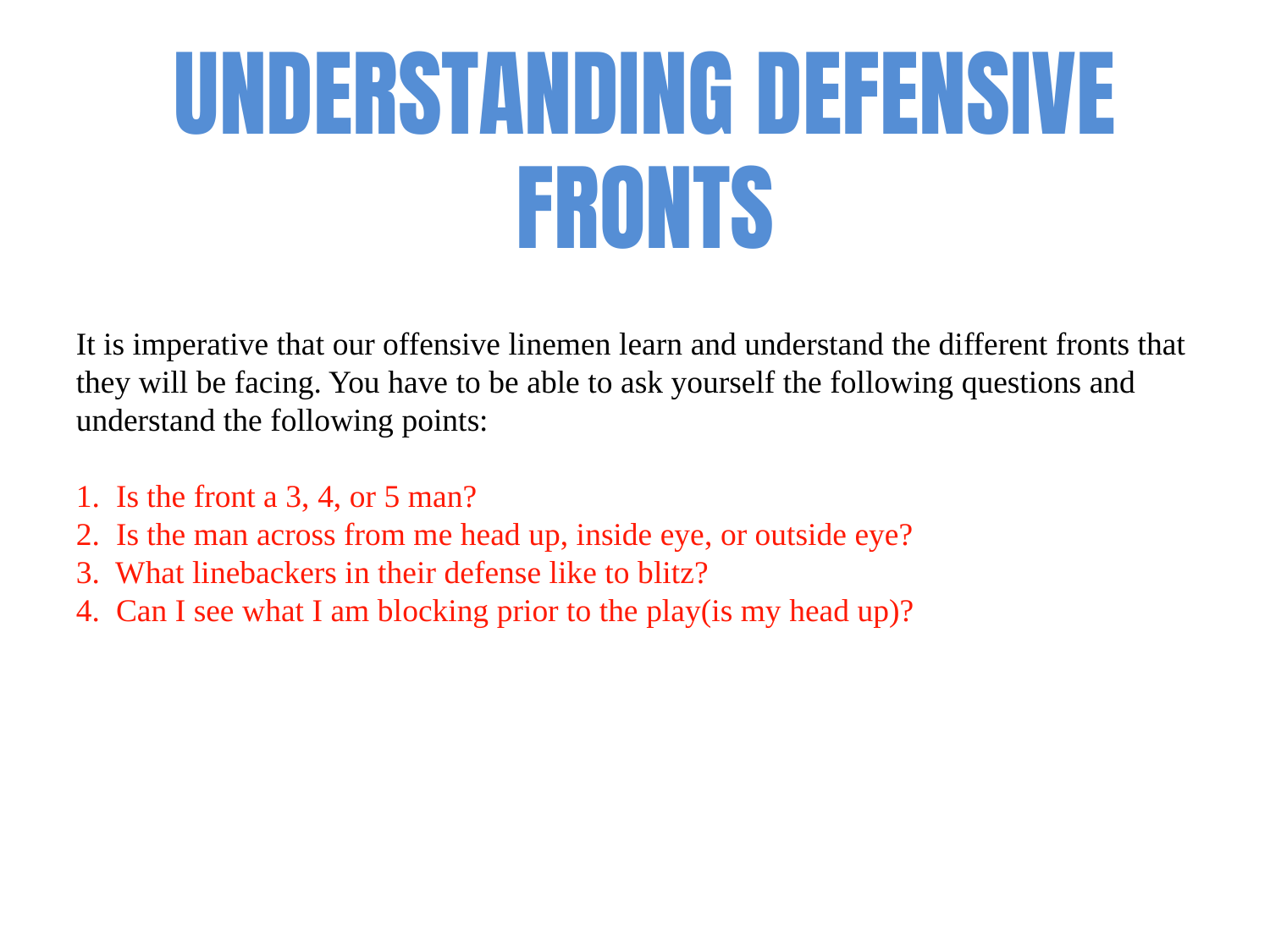

UNDERSTANDING DEFENSIVE FRONTS

It is imperative that our offensive linemen learn and understand the different fronts that they will be facing. You have to be able to ask yourself the following questions and understand the following points:

1.  Is the front a 3, 4, or 5 man?
2.  Is the man across from me head up, inside eye, or outside eye?
3.  What linebackers in their defense like to blitz?
4.  Can I see what I am blocking prior to the play(is my head up)?